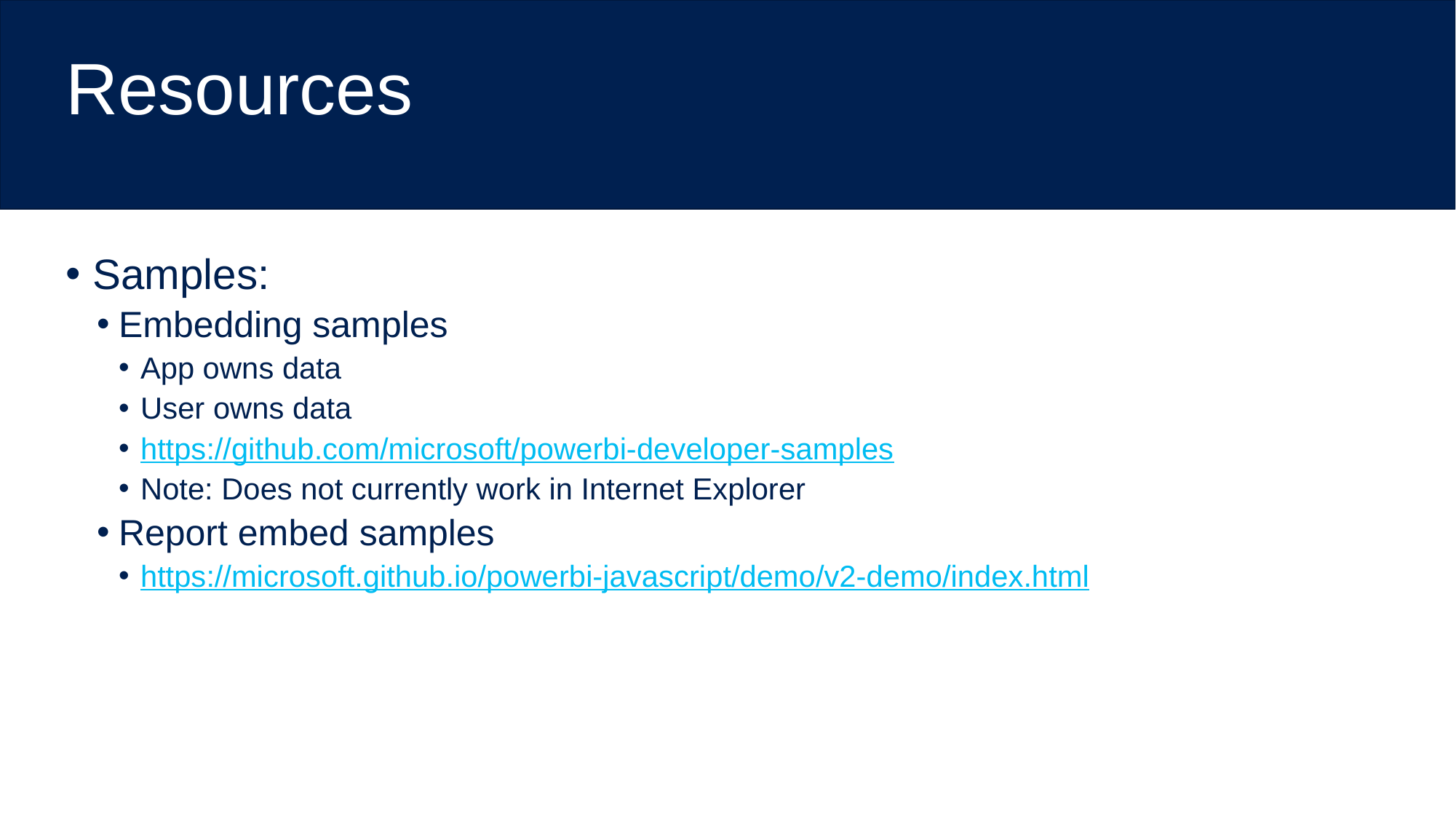

Resources

Samples:
Embedding samples
App owns data
User owns data
https://github.com/microsoft/powerbi-developer-samples
Note: Does not currently work in Internet Explorer
Report embed samples
https://microsoft.github.io/powerbi-javascript/demo/v2-demo/index.html